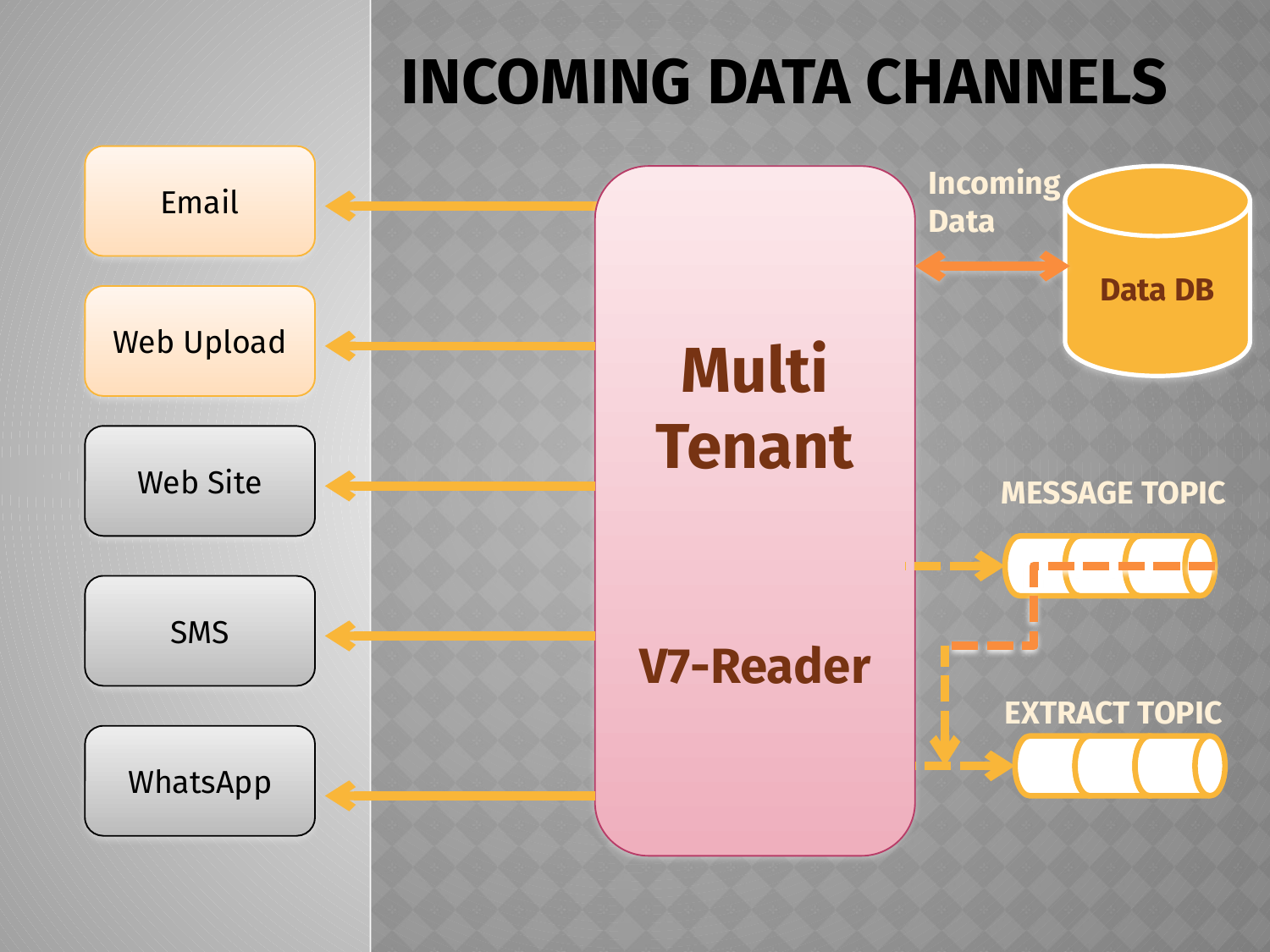

# Incoming Data Channels
Email
Web Upload
Web Site
SMS
WhatsApp
Incoming
Data
Multi Tenant

V7-Reader
Data DB
MESSAGE TOPIC

EXTRACT TOPIC